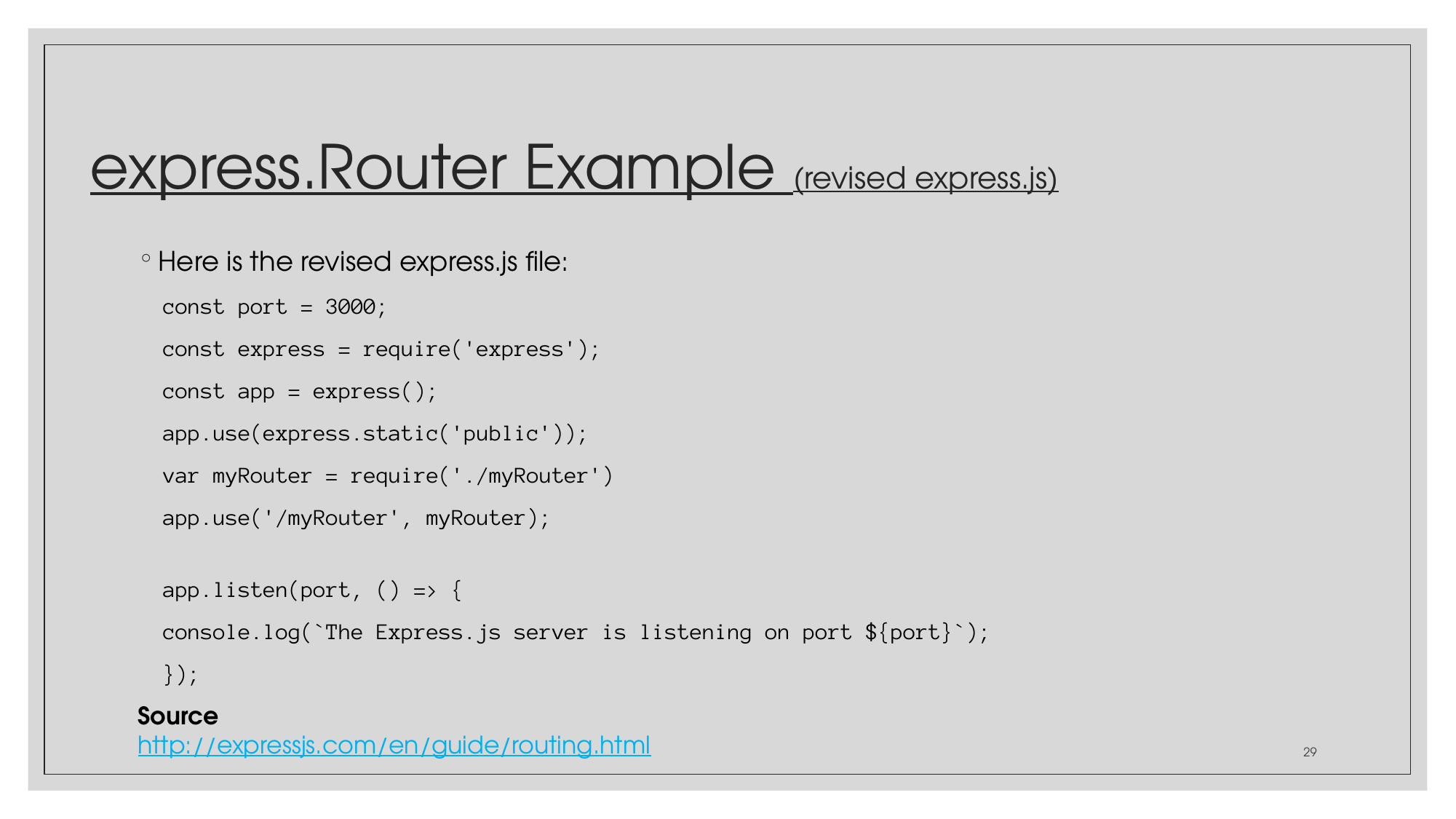

# express.Router Example (revised express.js)
Here is the revised express.js file:
const port = 3000;
const express = require('express');
const app = express();
app.use(express.static('public'));
var myRouter = require('./myRouter')
app.use('/myRouter', myRouter);
app.listen(port, () => {
console.log(`The Express.js server is listening on port ${port}`);
});

Source
http://expressjs.com/en/guide/routing.html
29